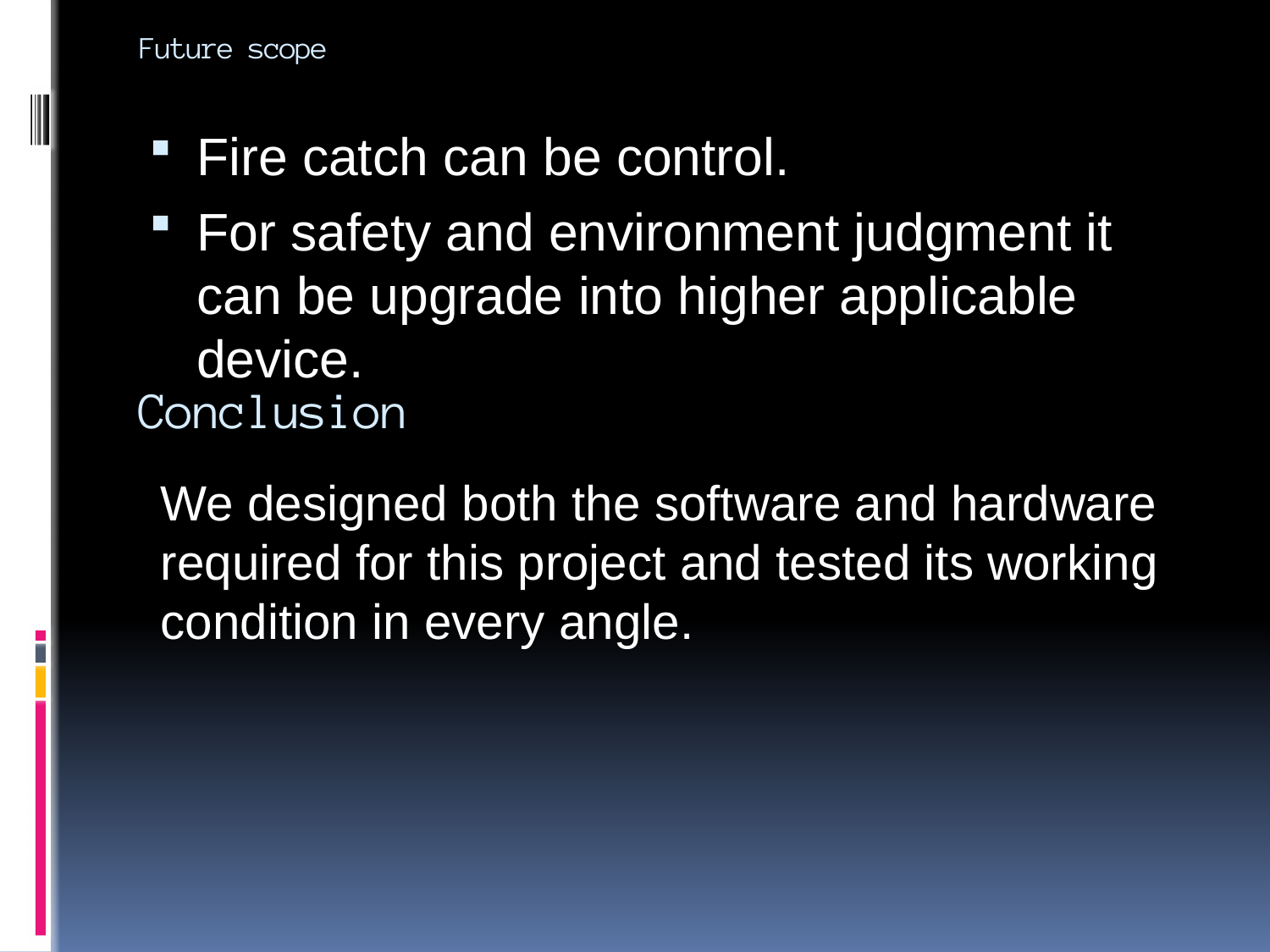

# Future scope
Fire catch can be control.
For safety and environment judgment it can be upgrade into higher applicable device.
Conclusion
We designed both the software and hardware
required for this project and tested its working
condition in every angle.